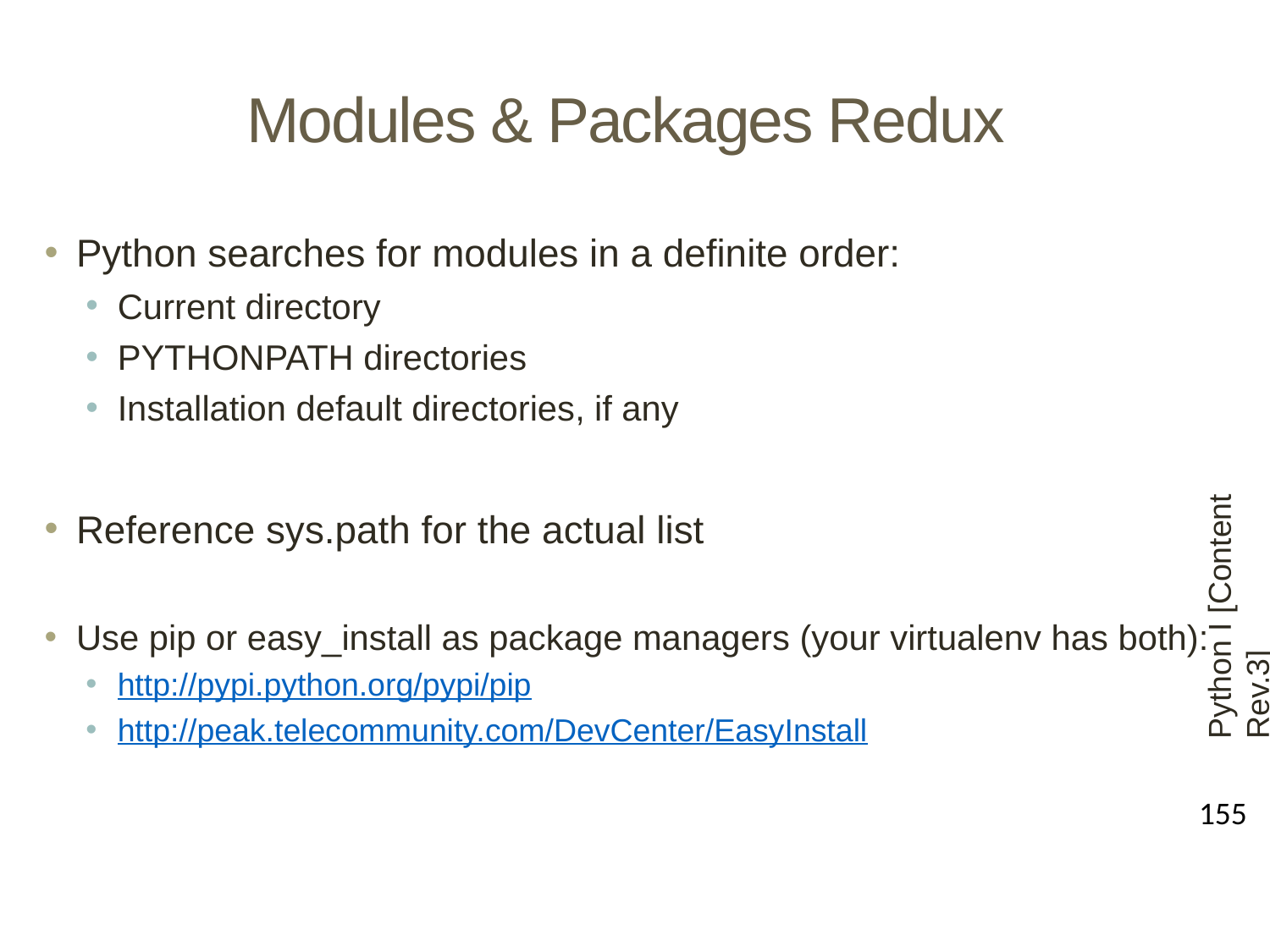

# Modules & Packages Redux

Python searches for modules in a definite order:
Current directory
PYTHONPATH directories
Installation default directories, if any

Reference sys.path for the actual list

Use pip or easy_install as package managers (your virtualenv has both):
http://pypi.python.org/pypi/pip
http://peak.telecommunity.com/DevCenter/EasyInstall

Python I [Content Rev.3]
155